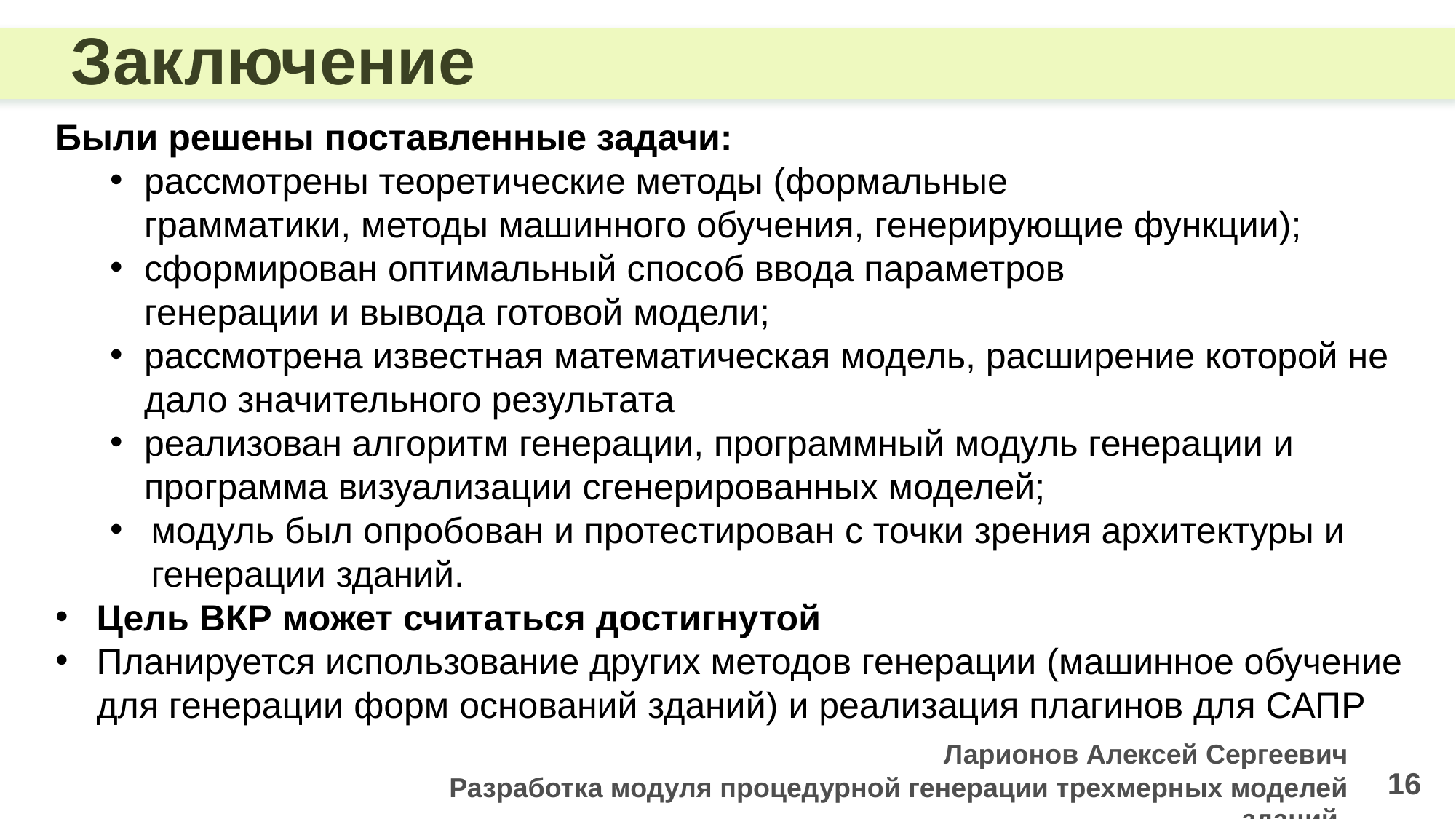

Заключение

Были решены поставленные задачи:
рассмотрены теоретические методы (формальные
грамматики, методы машинного обучения, генерирующие функции);
сформирован оптимальный способ ввода параметров
генерации и вывода готовой модели;
рассмотрена известная математическая модель, расширение которой не дало значительного результата
реализован алгоритм генерации, программный модуль генерации и программа визуализации сгенерированных моделей;
модуль был опробован и протестирован с точки зрения архитектуры и генерации зданий.
Цель ВКР может считаться достигнутой
Планируется использование других методов генерации (машинное обучение для генерации форм оснований зданий) и реализация плагинов для САПР

Ларионов Алексей Сергеевич
Разработка модуля процедурной генерации трехмерных моделей зданий
16